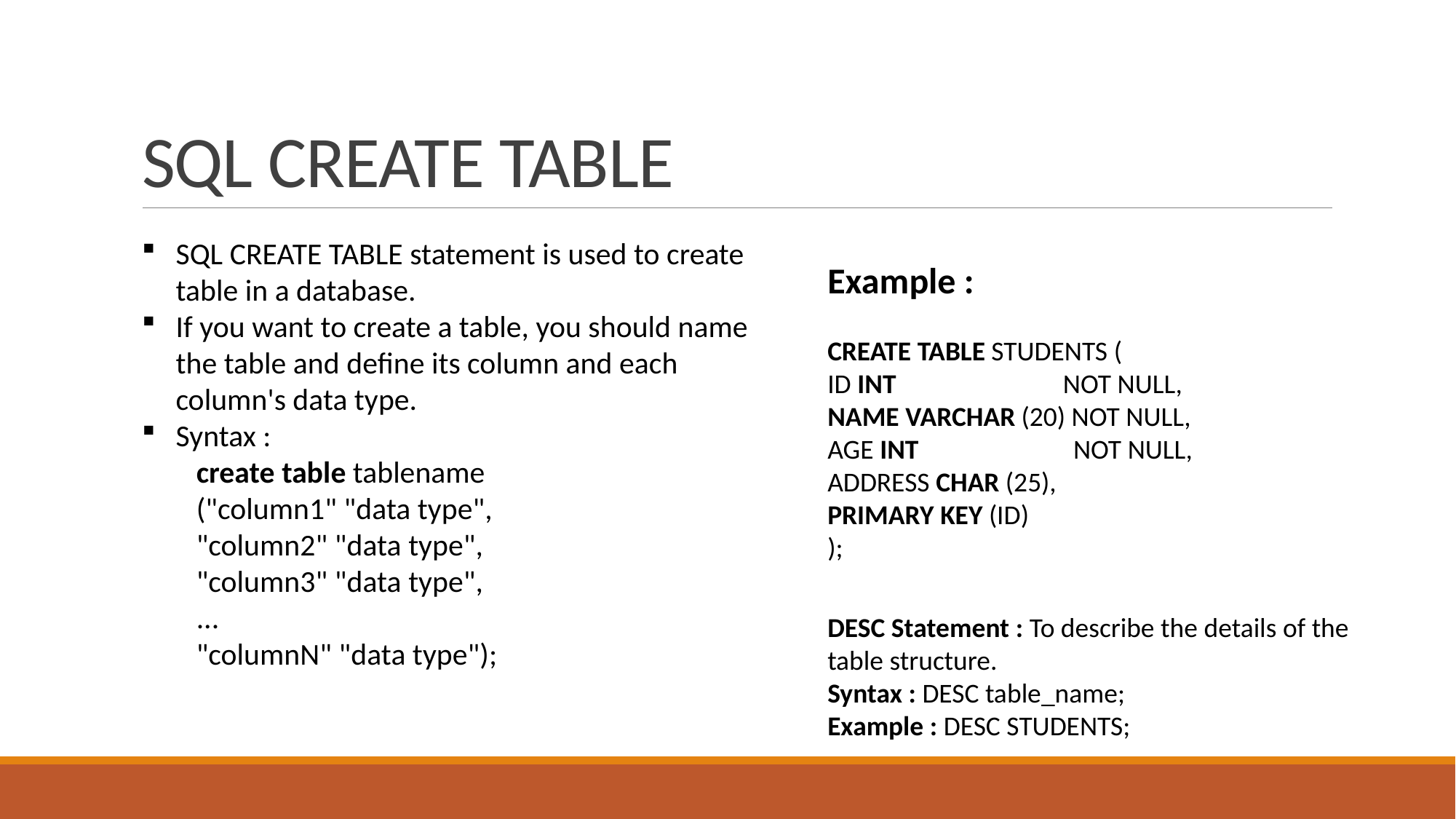

# SQL CREATE TABLE
SQL CREATE TABLE statement is used to create table in a database.
If you want to create a table, you should name the table and define its column and each column's data type.
Syntax :
create table tablename
("column1" "data type",
"column2" "data type",
"column3" "data type",
...
"columnN" "data type");

Example :

CREATE TABLE STUDENTS (
ID INT                           NOT NULL,
NAME VARCHAR (20) NOT NULL,
AGE INT                         NOT NULL,
ADDRESS CHAR (25),
PRIMARY KEY (ID)
);

DESC Statement : To describe the details of the table structure.
Syntax : DESC table_name;
Example : DESC STUDENTS;